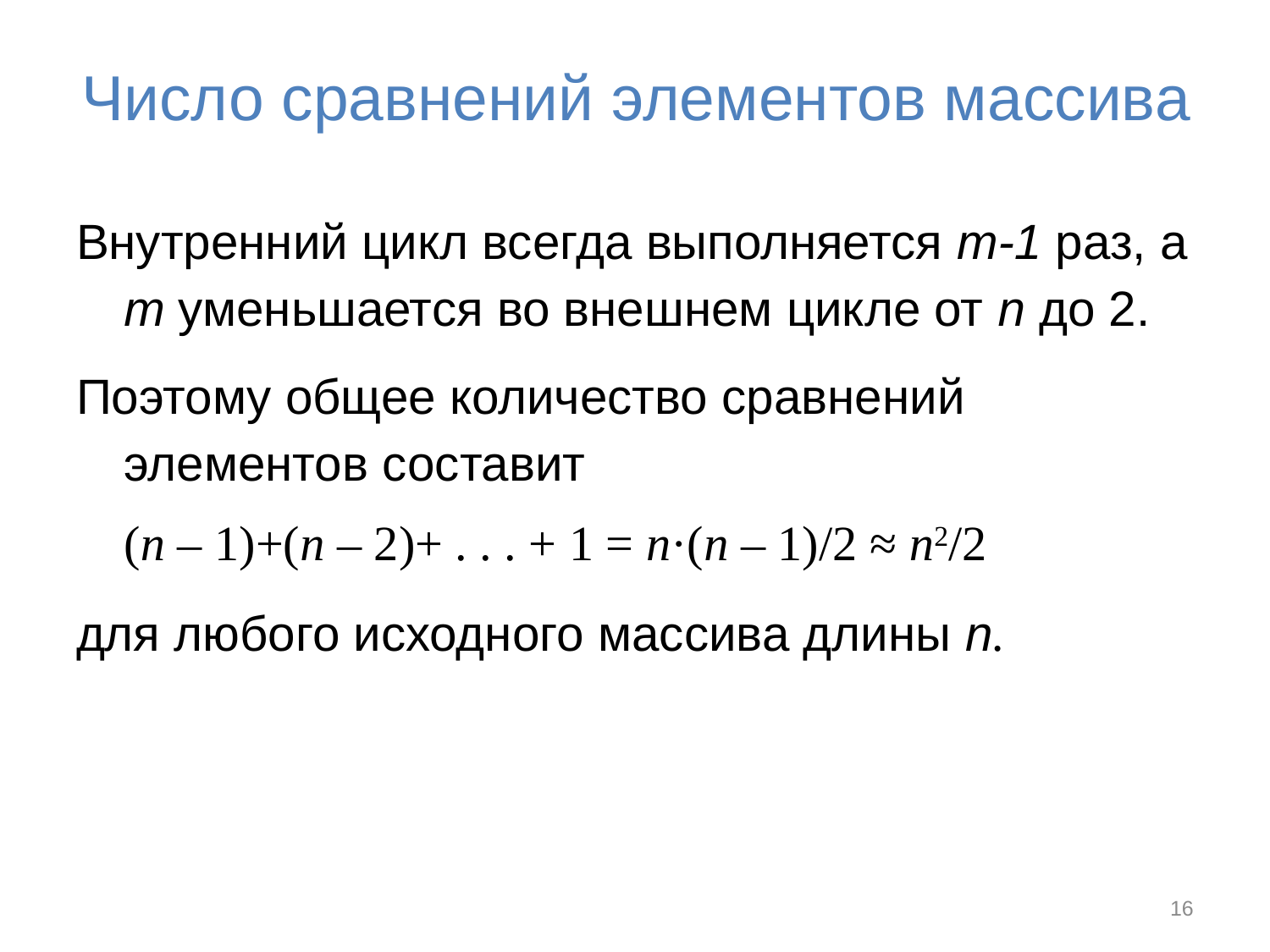

# Число сравнений элементов массива
Внутренний цикл всегда выполняется m-1 раз, а m уменьшается во внешнем цикле от n до 2.
Поэтому общее количество сравнений элементов составит
	(n – 1)+(n – 2)+ . . . + 1 = n·(n – 1)/2 ≈ n2/2
для любого исходного массива длины n.

16